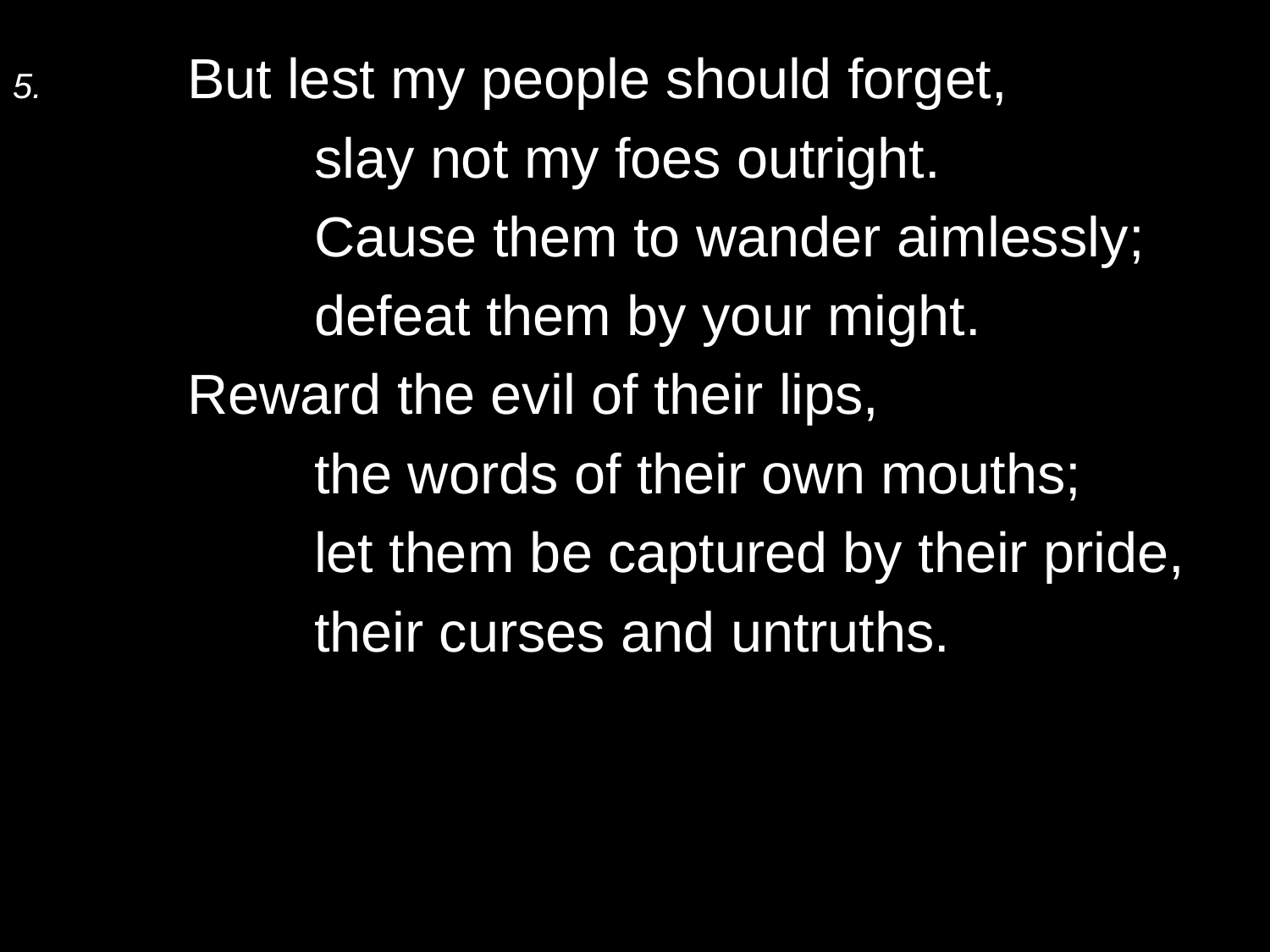

5.	But lest my people should forget,
		slay not my foes outright.
		Cause them to wander aimlessly;
		defeat them by your might.
	Reward the evil of their lips,
		the words of their own mouths;
		let them be captured by their pride,
		their curses and untruths.